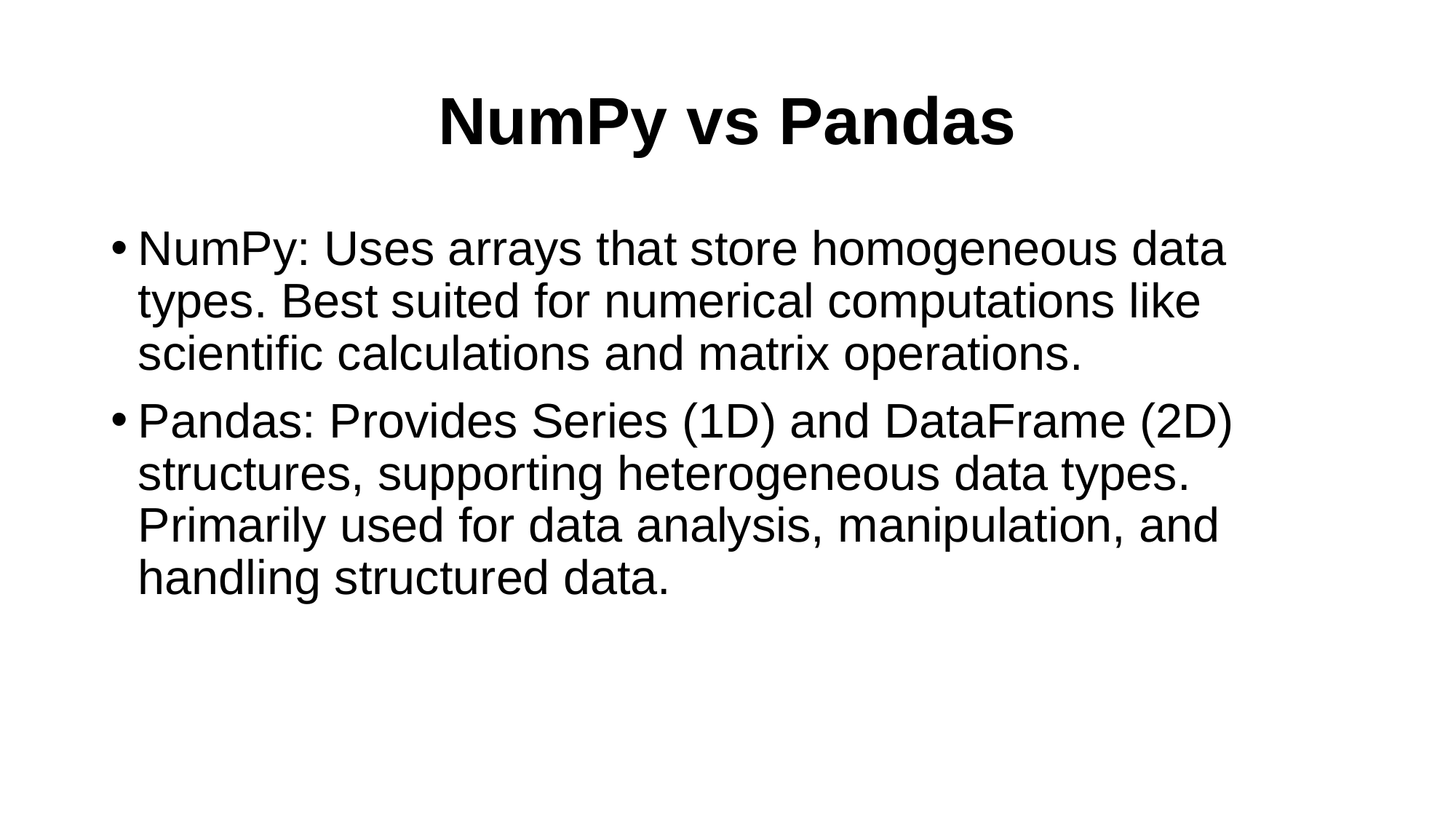

# NumPy vs Pandas
NumPy: Uses arrays that store homogeneous data types. Best suited for numerical computations like scientific calculations and matrix operations.
Pandas: Provides Series (1D) and DataFrame (2D) structures, supporting heterogeneous data types. Primarily used for data analysis, manipulation, and handling structured data.